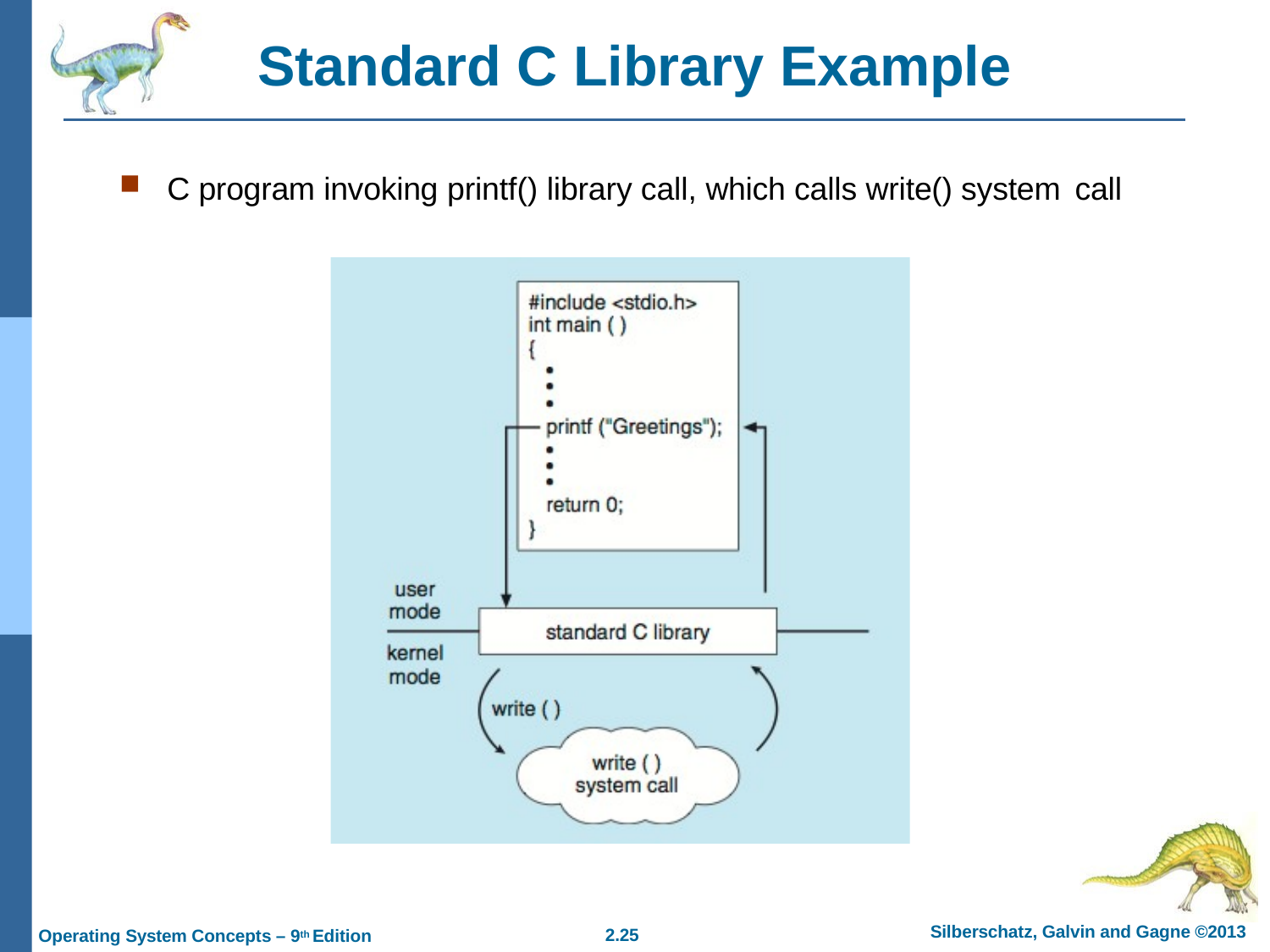

# Standard C Library Example
C program invoking printf() library call, which calls write() system call

Silberschatz, Galvin and Gagne ©2013
2.25
Operating System Concepts – 9th Edition